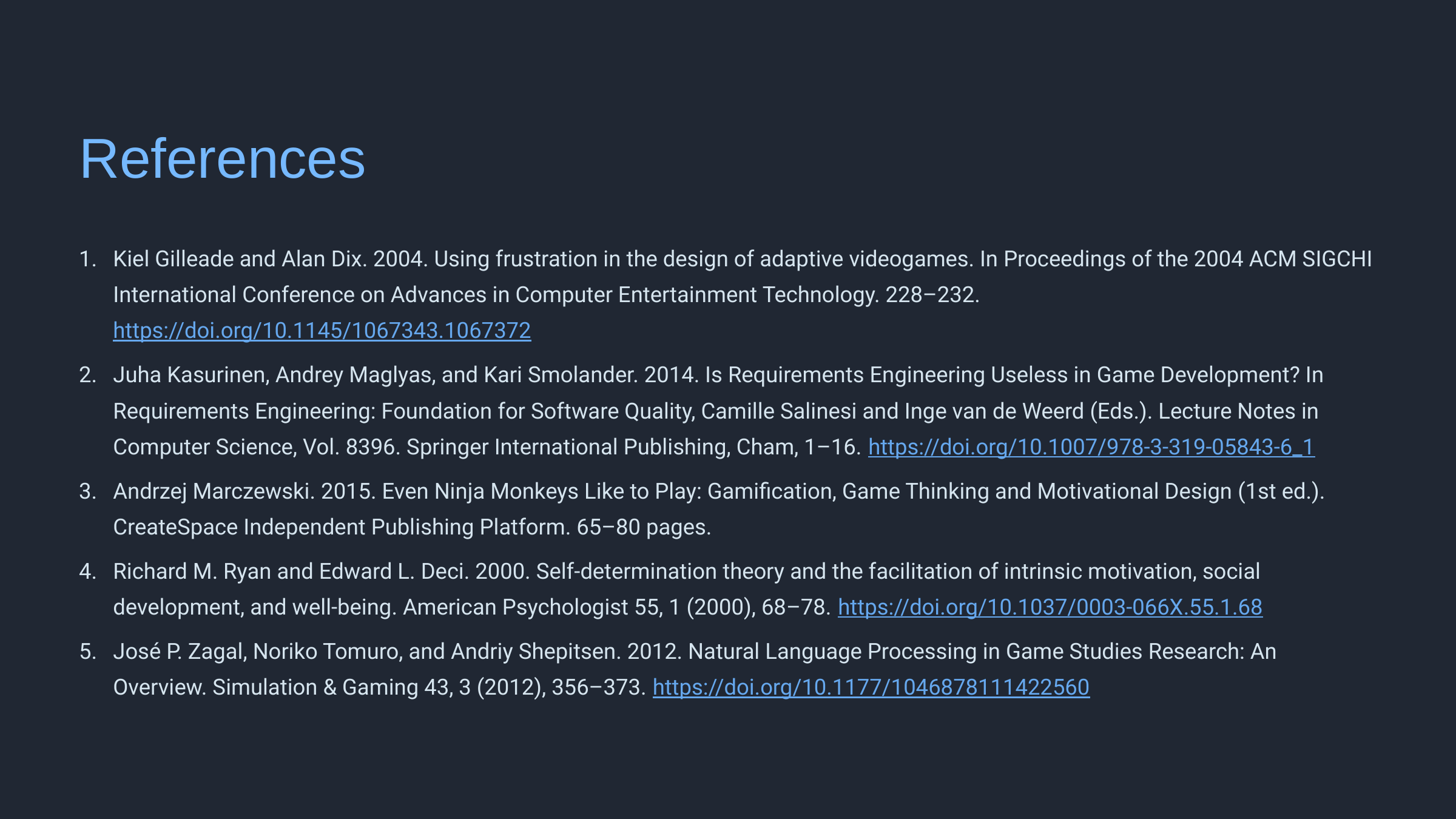

References
Kiel Gilleade and Alan Dix. 2004. Using frustration in the design of adaptive videogames. In Proceedings of the 2004 ACM SIGCHI International Conference on Advances in Computer Entertainment Technology. 228–232. https://doi.org/10.1145/1067343.1067372
Juha Kasurinen, Andrey Maglyas, and Kari Smolander. 2014. Is Requirements Engineering Useless in Game Development? In Requirements Engineering: Foundation for Software Quality, Camille Salinesi and Inge van de Weerd (Eds.). Lecture Notes in Computer Science, Vol. 8396. Springer International Publishing, Cham, 1–16. https://doi.org/10.1007/978-3-319-05843-6_1
Andrzej Marczewski. 2015. Even Ninja Monkeys Like to Play: Gamification, Game Thinking and Motivational Design (1st ed.). CreateSpace Independent Publishing Platform. 65–80 pages.
Richard M. Ryan and Edward L. Deci. 2000. Self-determination theory and the facilitation of intrinsic motivation, social development, and well-being. American Psychologist 55, 1 (2000), 68–78. https://doi.org/10.1037/0003-066X.55.1.68
José P. Zagal, Noriko Tomuro, and Andriy Shepitsen. 2012. Natural Language Processing in Game Studies Research: An Overview. Simulation & Gaming 43, 3 (2012), 356–373. https://doi.org/10.1177/1046878111422560